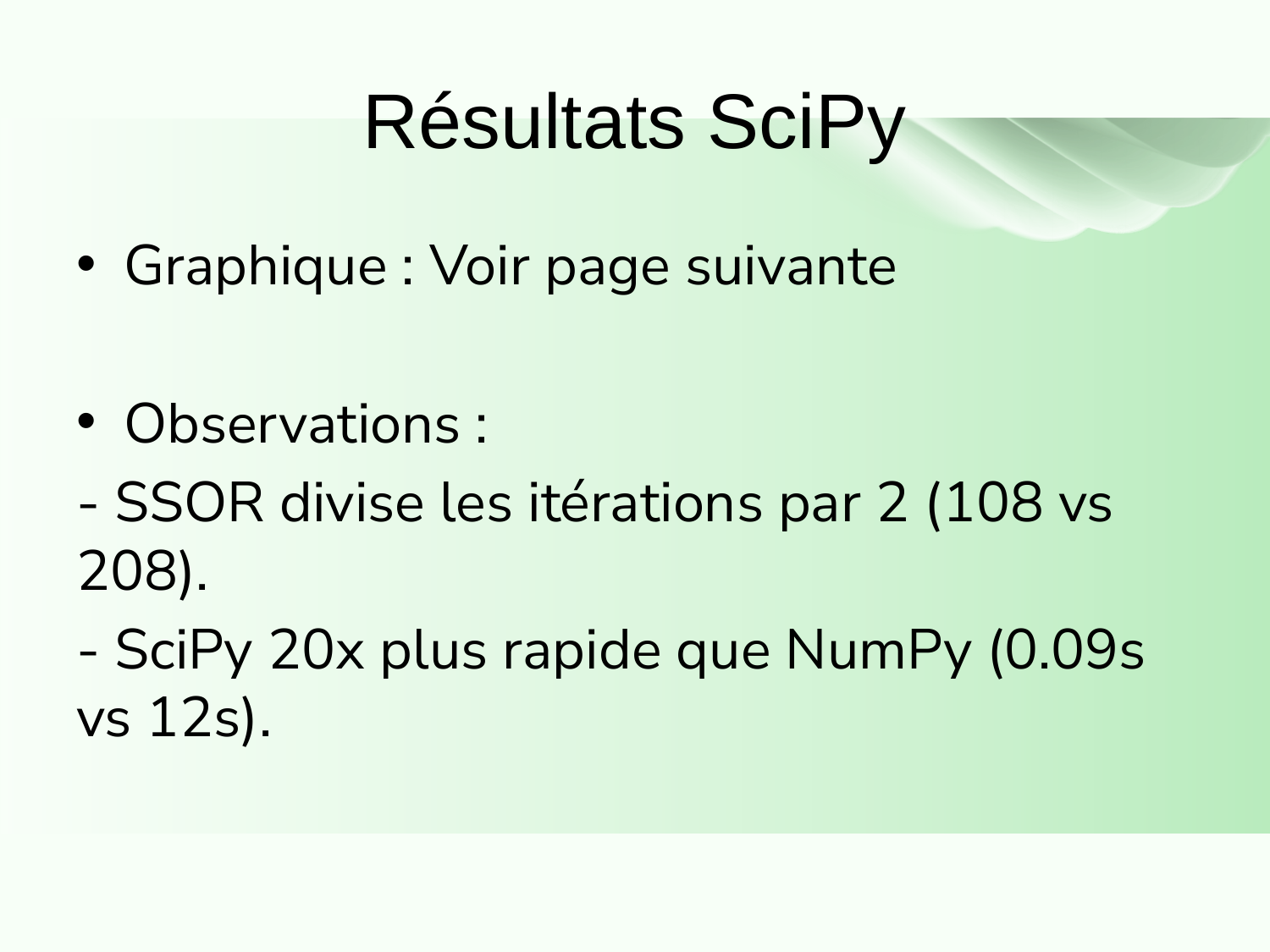

Résultats SciPy
Graphique : Voir page suivante

Observations :
- SSOR divise les itérations par 2 (108 vs 208).
- SciPy 20x plus rapide que NumPy (0.09s vs 12s).